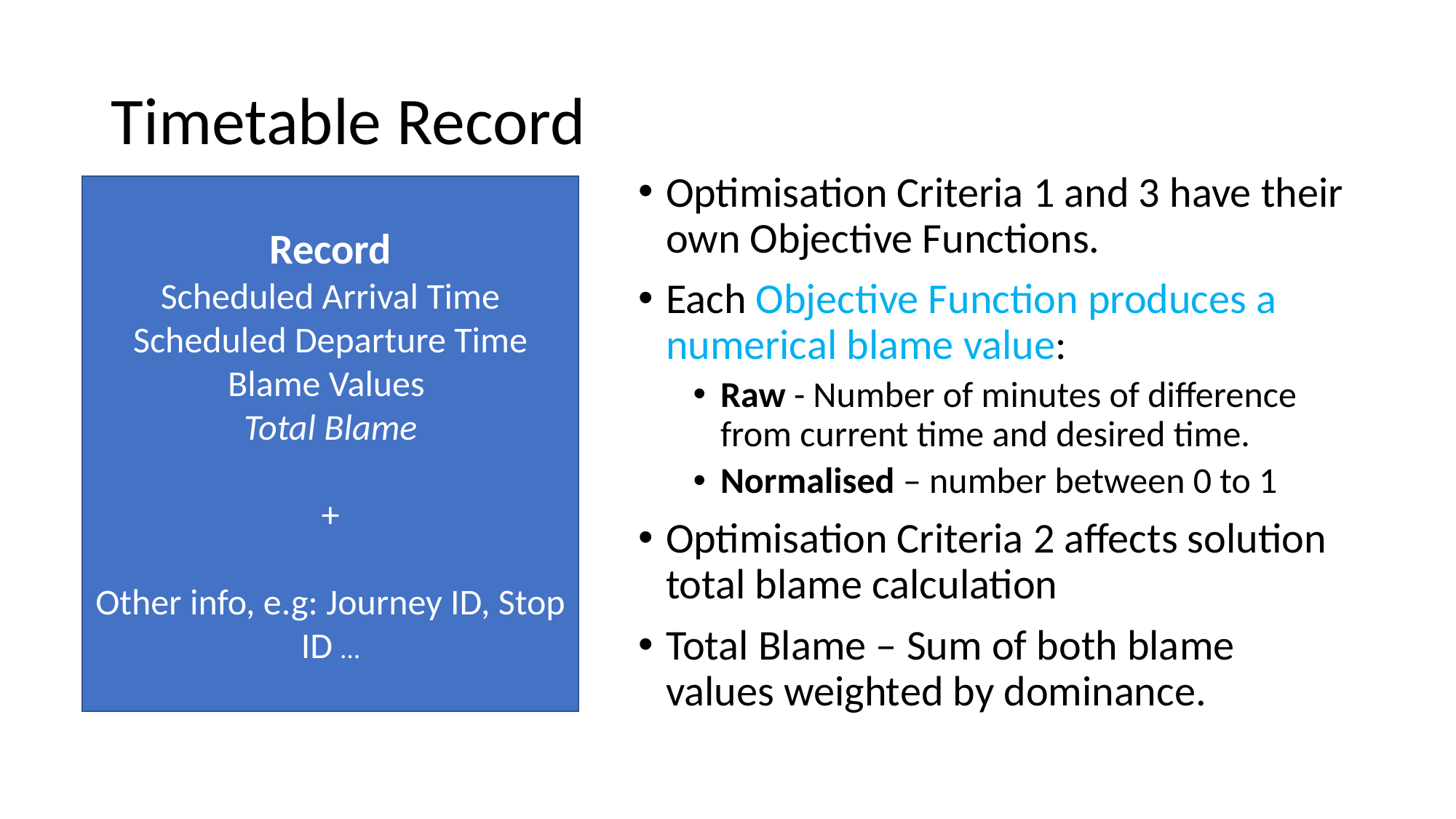

# Timetable Record
Optimisation Criteria 1 and 3 have their own Objective Functions.
Each Objective Function produces a numerical blame value:
Raw - Number of minutes of difference from current time and desired time.
Normalised – number between 0 to 1
Optimisation Criteria 2 affects solution total blame calculation
Total Blame – Sum of both blame values weighted by dominance.
Record
Scheduled Arrival Time
Scheduled Departure Time
Blame Values
Total Blame

+
Other info, e.g: Journey ID, Stop ID …